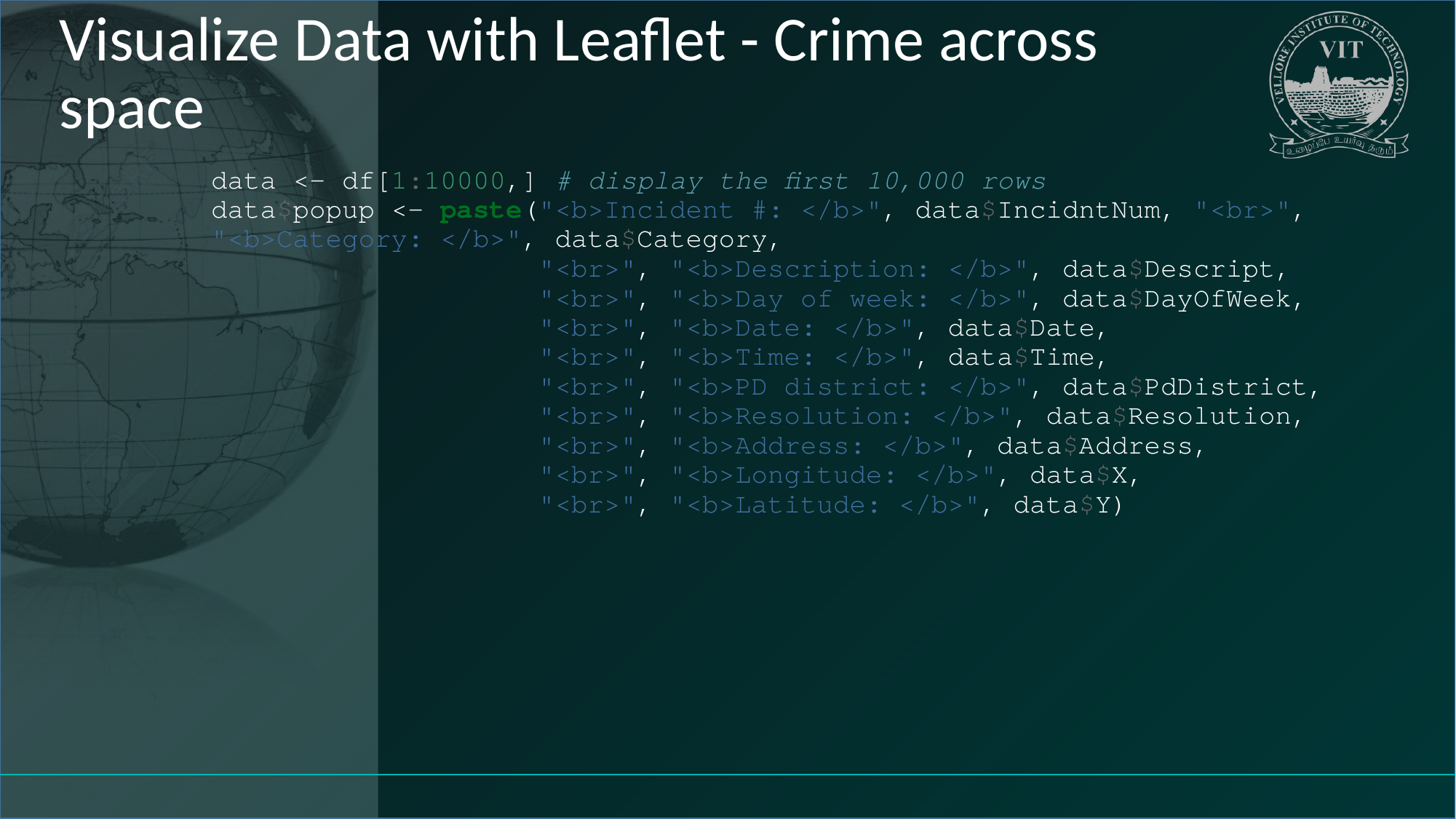

# Visualize Data with Leaflet - Crime across space
data <- df[1:10000,] # display the first 10,000 rows
data$popup <- paste("<b>Incident #: </b>", data$IncidntNum, "<br>", "<b>Category: </b>", data$Category,
                    "<br>", "<b>Description: </b>", data$Descript,
                    "<br>", "<b>Day of week: </b>", data$DayOfWeek,
                    "<br>", "<b>Date: </b>", data$Date,
                    "<br>", "<b>Time: </b>", data$Time,
                    "<br>", "<b>PD district: </b>", data$PdDistrict,
                    "<br>", "<b>Resolution: </b>", data$Resolution,
                    "<br>", "<b>Address: </b>", data$Address,
                    "<br>", "<b>Longitude: </b>", data$X,
                    "<br>", "<b>Latitude: </b>", data$Y)